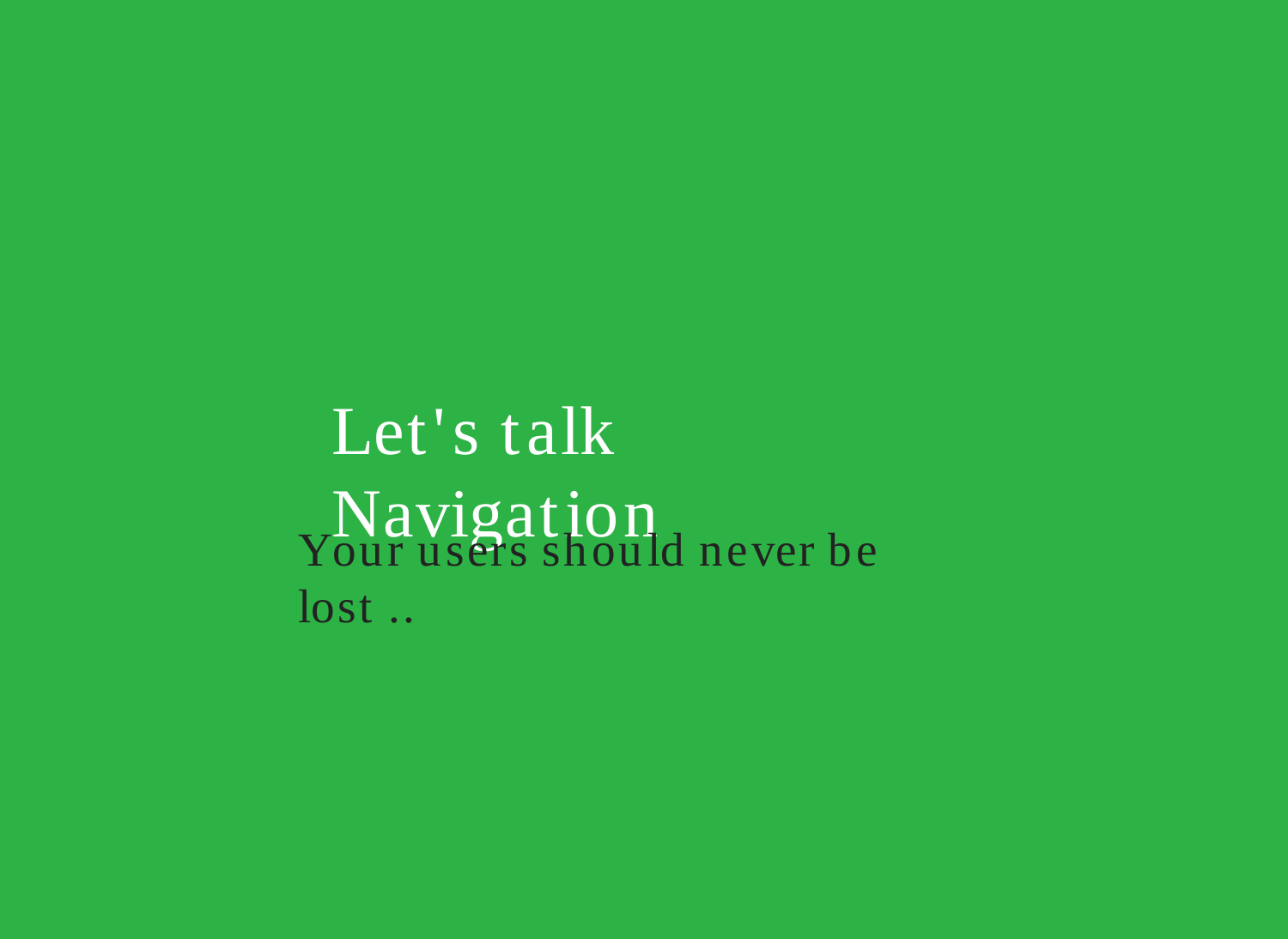

Let's talk Navigation
Your users should never be lost ..